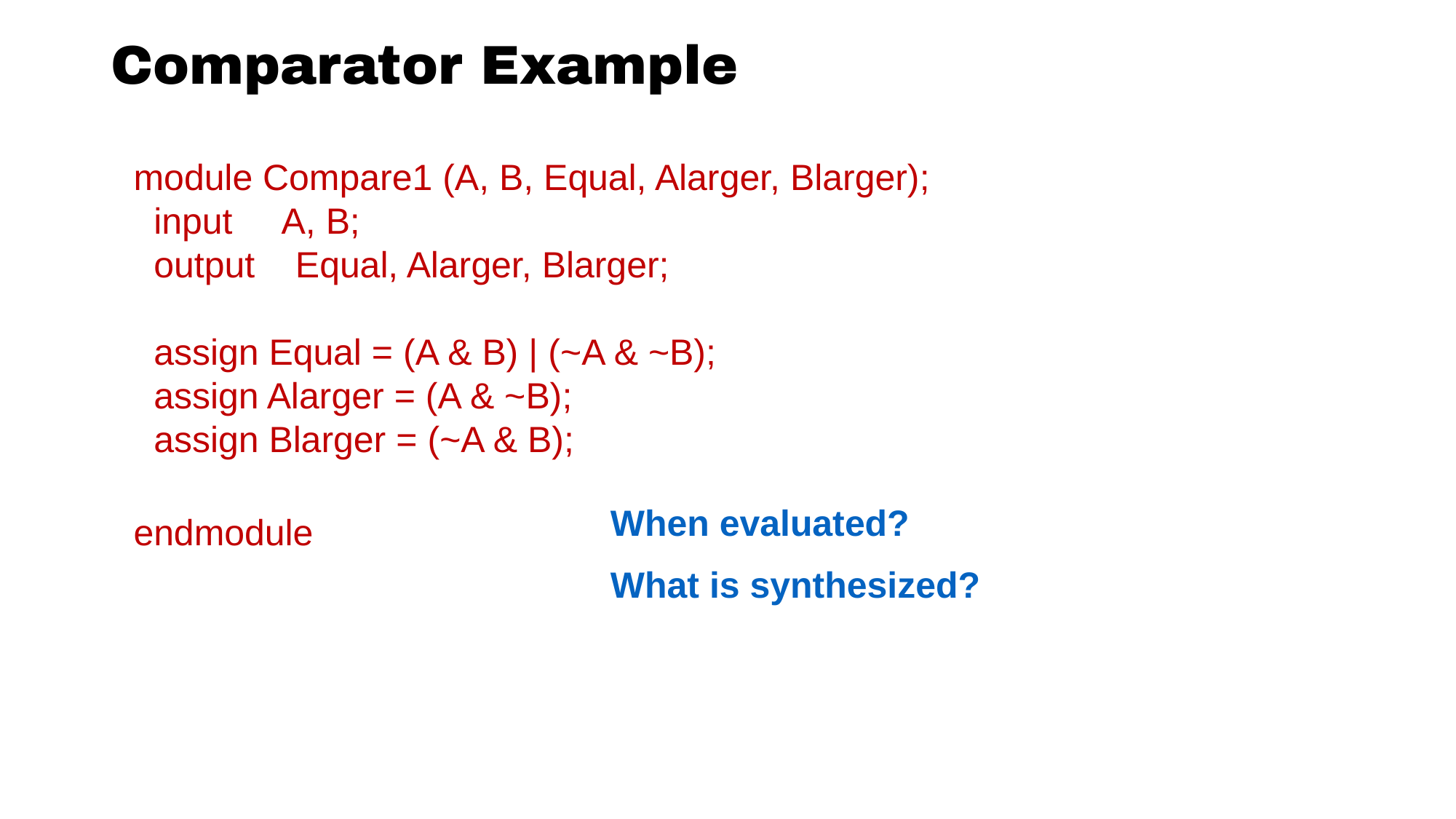

# Comparator Example
module Compare1 (A, B, Equal, Alarger, Blarger);
  input     A, B;
  output    Equal, Alarger, Blarger;
  assign Equal = (A & B) | (~A & ~B);
  assign Alarger = (A & ~B);
  assign Blarger = (~A & B);
endmodule
When evaluated?
What is synthesized?